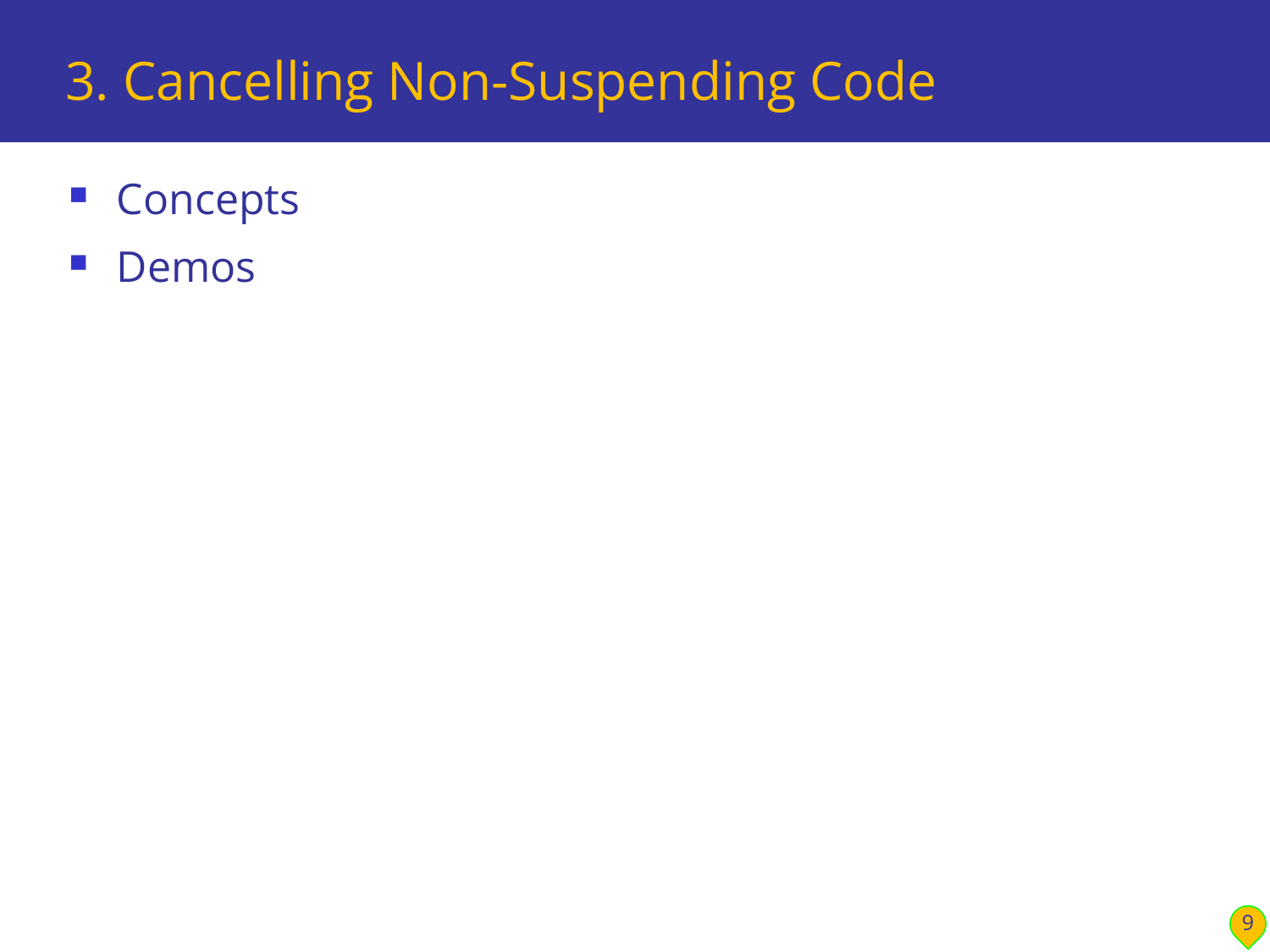

# 3. Cancelling Non-Suspending Code
Concepts
Demos
9